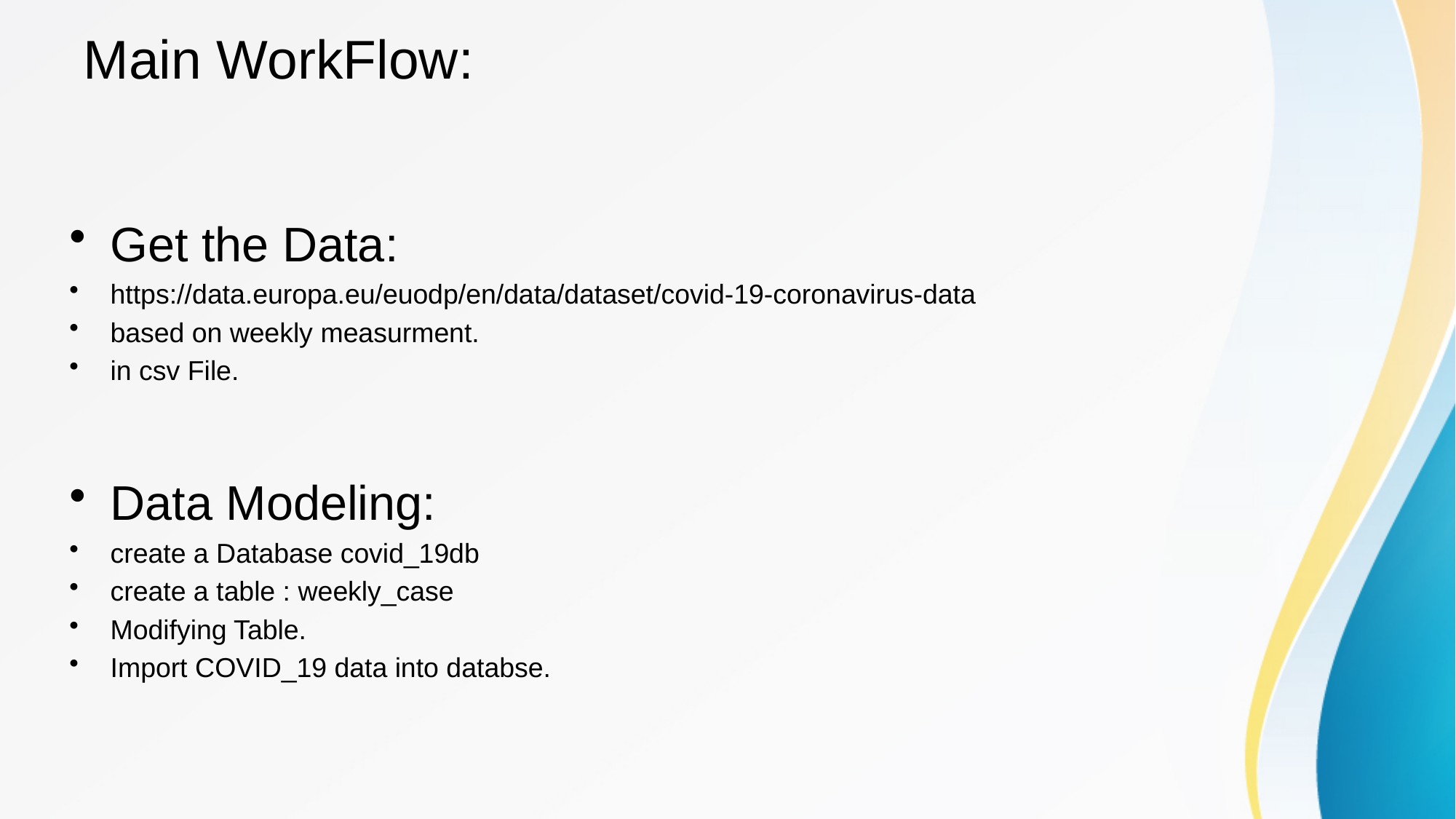

# Main WorkFlow:
Get the Data:
https://data.europa.eu/euodp/en/data/dataset/covid-19-coronavirus-data
based on weekly measurment.
in csv File.

Data Modeling:
create a Database covid_19db
create a table : weekly_case
Modifying Table.
Import COVID_19 data into databse.